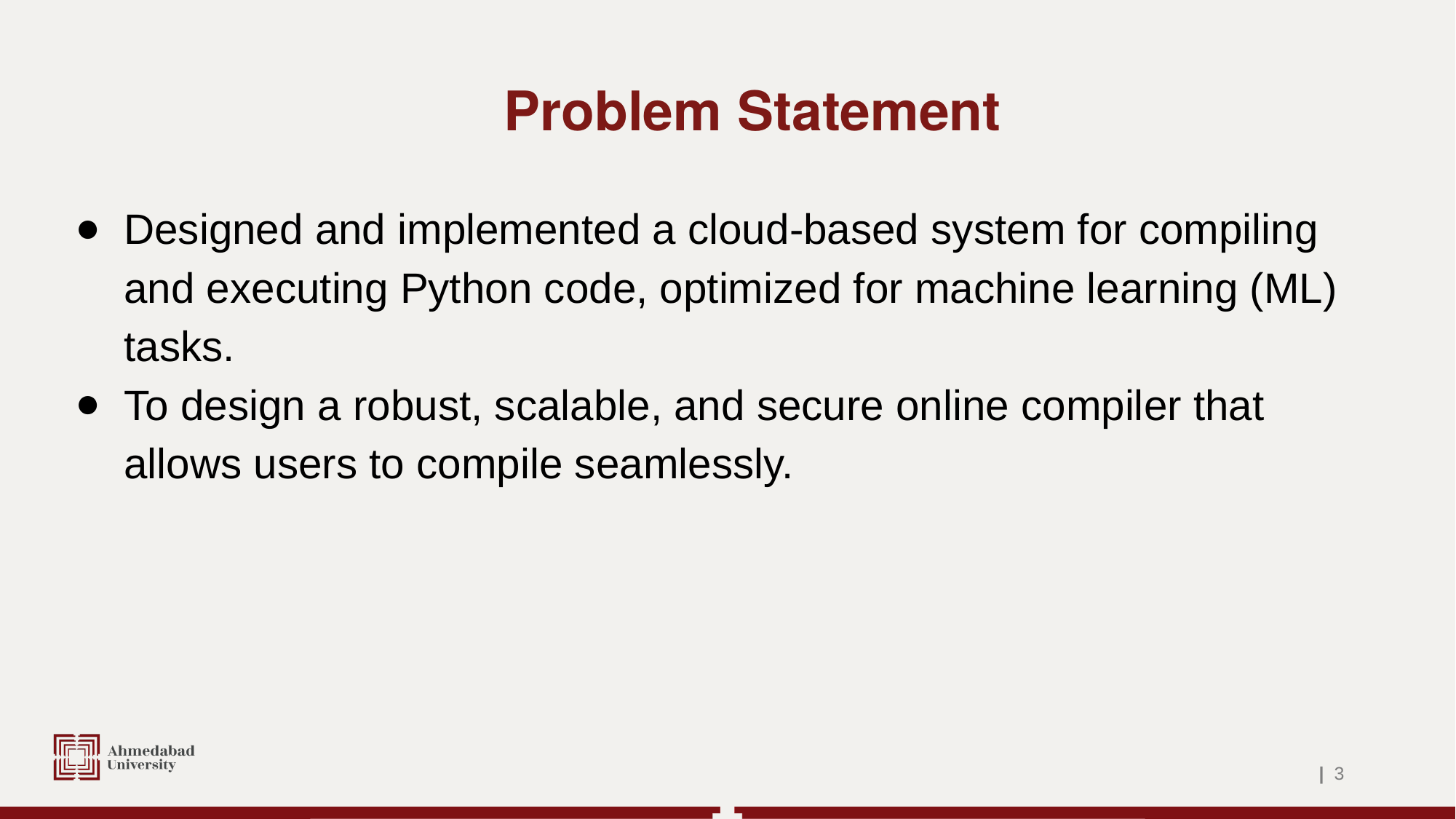

# Problem Statement
Designed and implemented a cloud-based system for compiling and executing Python code, optimized for machine learning (ML) tasks.
To design a robust, scalable, and secure online compiler that allows users to compile seamlessly.

|  3